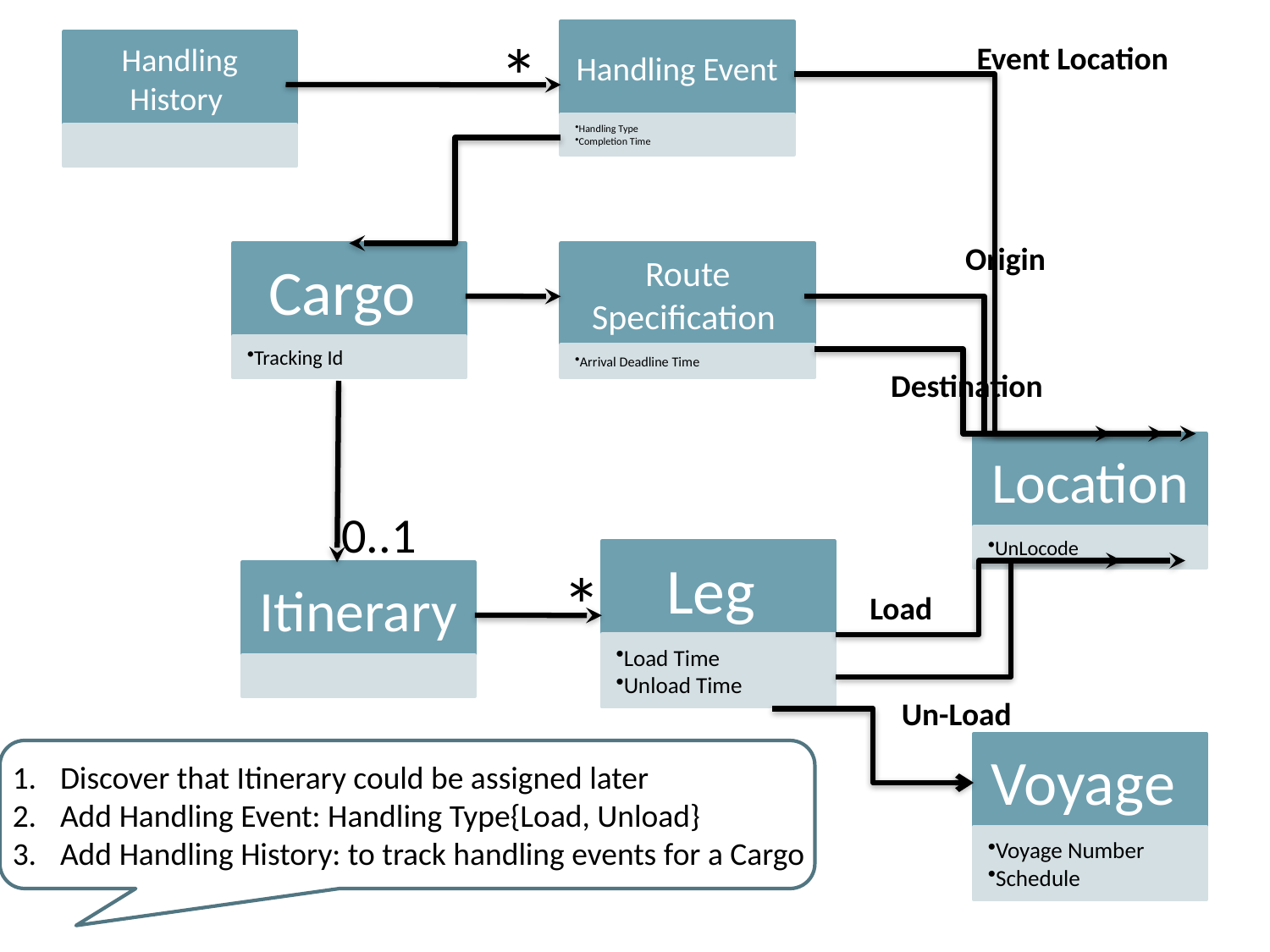

*
Handling Event
Handling Type
Completion Time
Handling History
Event Location
Origin
Cargo
Tracking Id
Route Specification
Arrival Deadline Time
Destination
Location
UnLocode
0..1
Leg
Load Time
Unload Time
*
Itinerary
Load
Un-Load
Voyage
Voyage Number
Schedule

Discover that Itinerary could be assigned later
Add Handling Event: Handling Type{Load, Unload}
Add Handling History: to track handling events for a Cargo